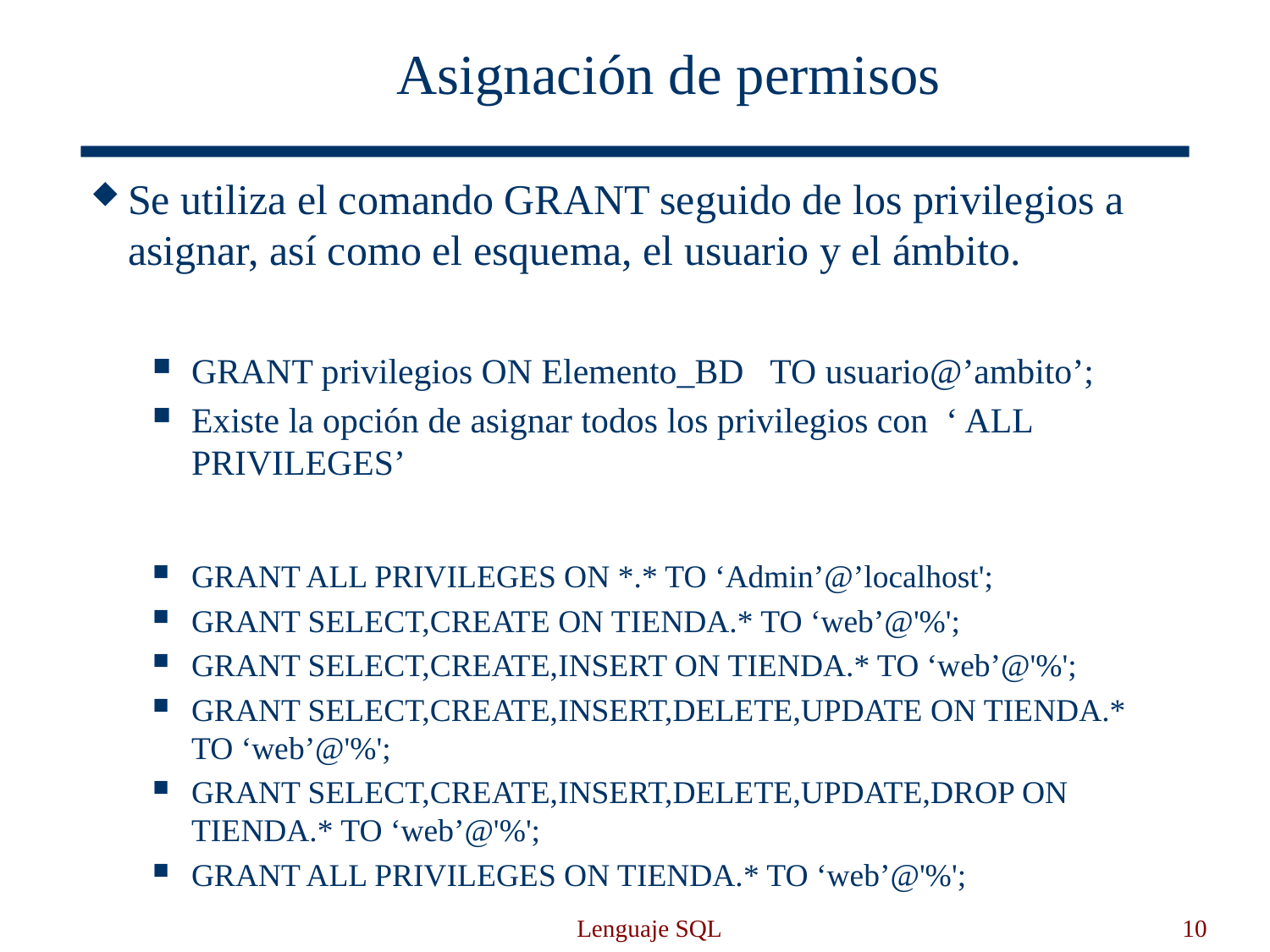

Asignación de permisos
Se utiliza el comando GRANT seguido de los privilegios a asignar, así como el esquema, el usuario y el ámbito.

GRANT privilegios ON Elemento_BD   TO usuario@’ambito’;
Existe la opción de asignar todos los privilegios con  ‘ ALL PRIVILEGES’

GRANT ALL PRIVILEGES ON *.* TO ‘Admin’@’localhost';
GRANT SELECT,CREATE ON TIENDA.* TO ‘web’@'%';
GRANT SELECT,CREATE,INSERT ON TIENDA.* TO ‘web’@'%';
GRANT SELECT,CREATE,INSERT,DELETE,UPDATE ON TIENDA.* TO ‘web’@'%';
GRANT SELECT,CREATE,INSERT,DELETE,UPDATE,DROP ON TIENDA.* TO ‘web’@'%';
GRANT ALL PRIVILEGES ON TIENDA.* TO ‘web’@'%';

Lenguaje SQL
10